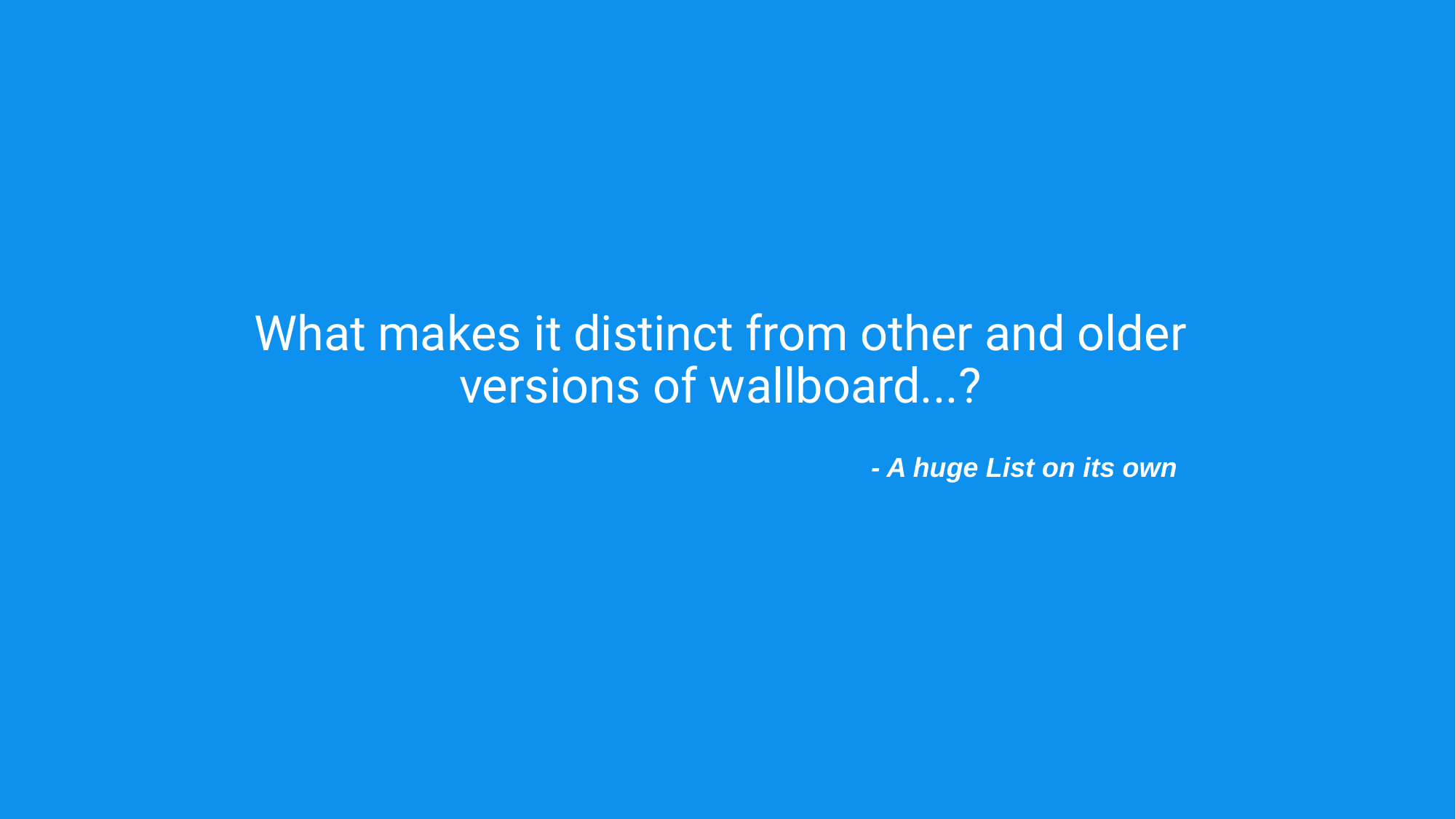

What makes it distinct from other and older versions of wallboard...?
- A huge List on its own